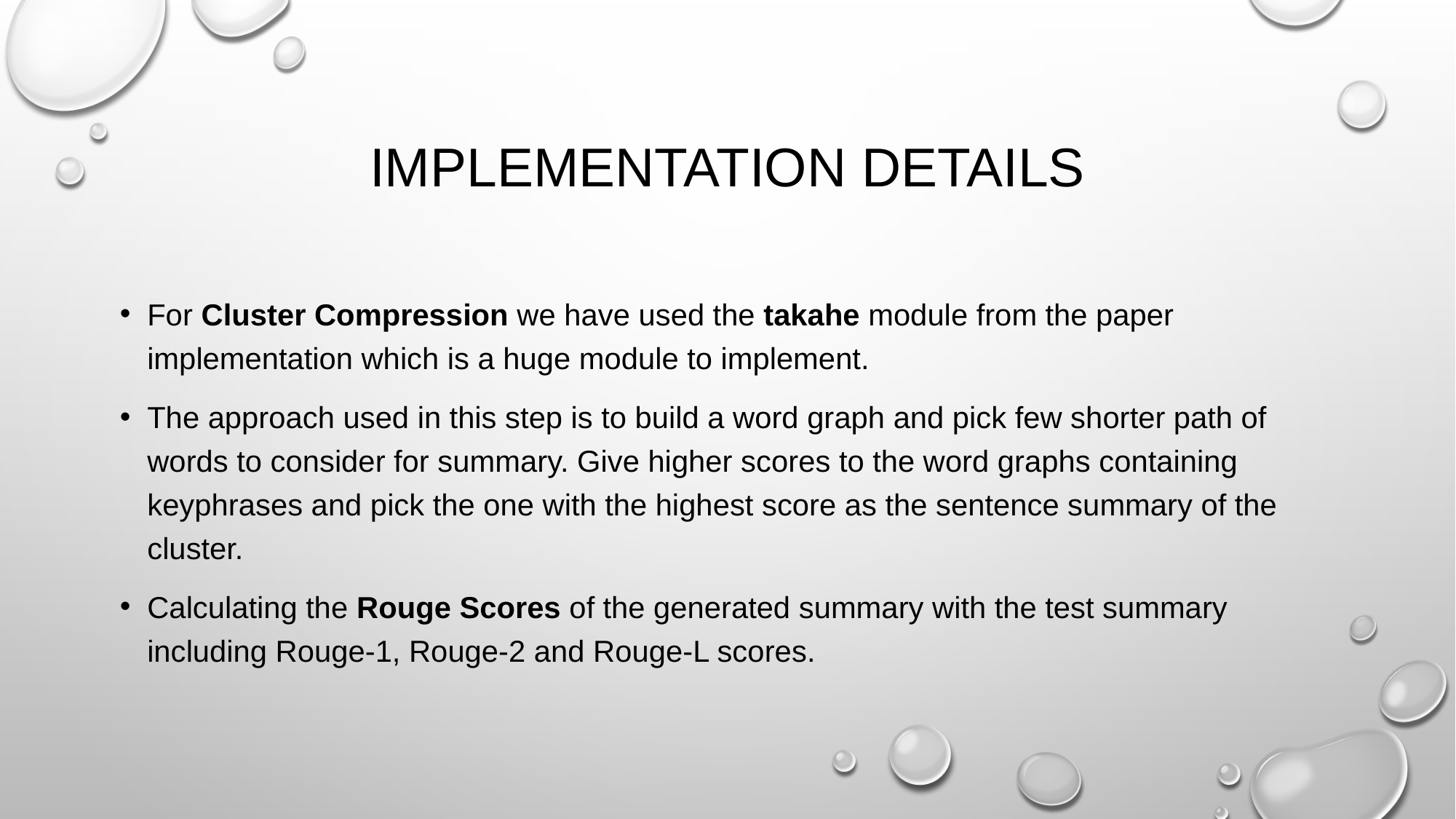

# Implementation details
For Cluster Compression we have used the takahe module from the paper implementation which is a huge module to implement.
The approach used in this step is to build a word graph and pick few shorter path of words to consider for summary. Give higher scores to the word graphs containing keyphrases and pick the one with the highest score as the sentence summary of the cluster.
Calculating the Rouge Scores of the generated summary with the test summary including Rouge-1, Rouge-2 and Rouge-L scores.